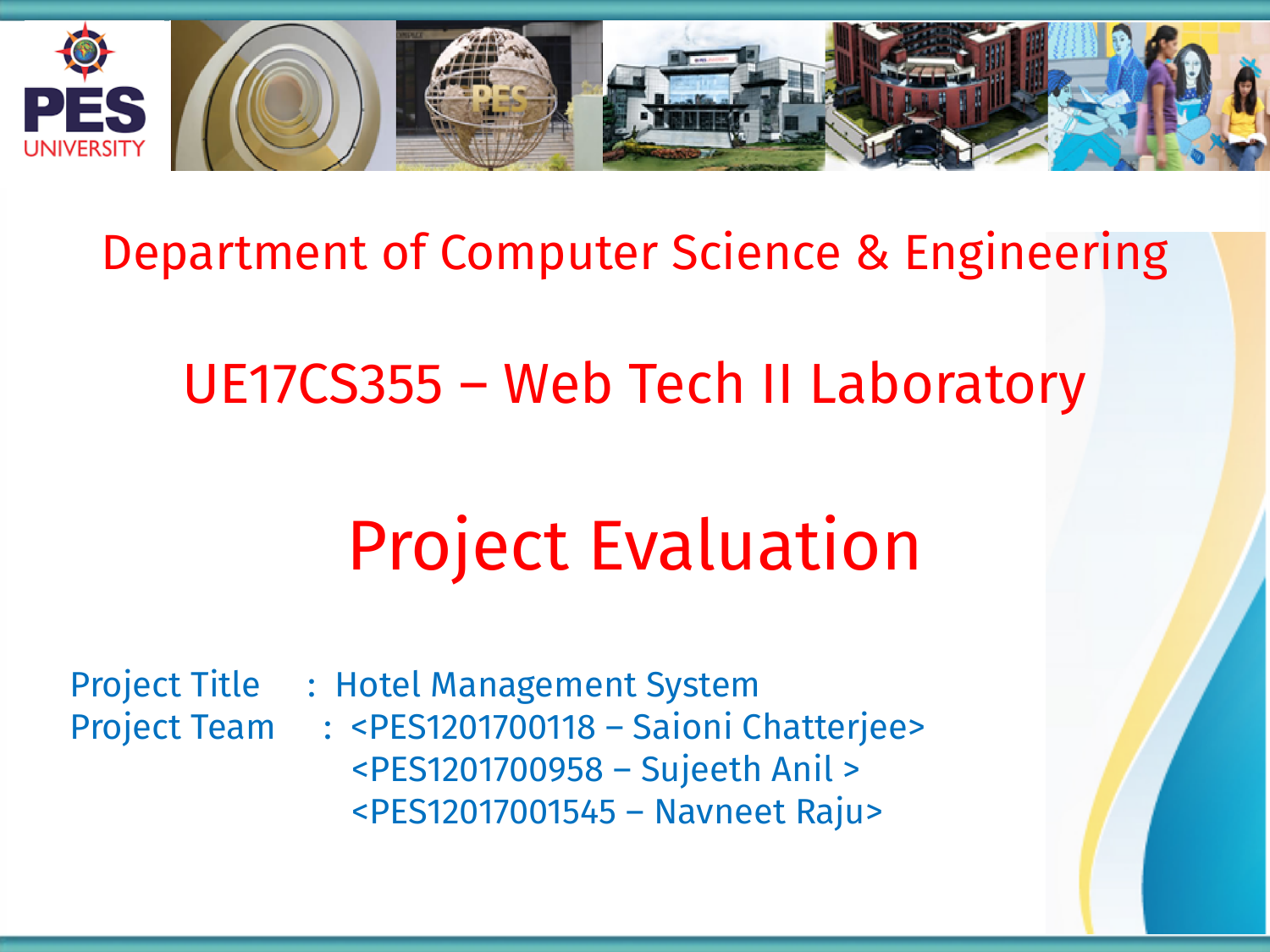

Department of Computer Science & Engineering

UE17CS355 – Web Tech II Laboratory

Project Evaluation
Project Title     :  Hotel Management System
Project Team 	:  <PES1201700118 – Saioni Chatterjee>
		   <PES1201700958 – Sujeeth Anil >
		   <PES12017001545 – Navneet Raju>